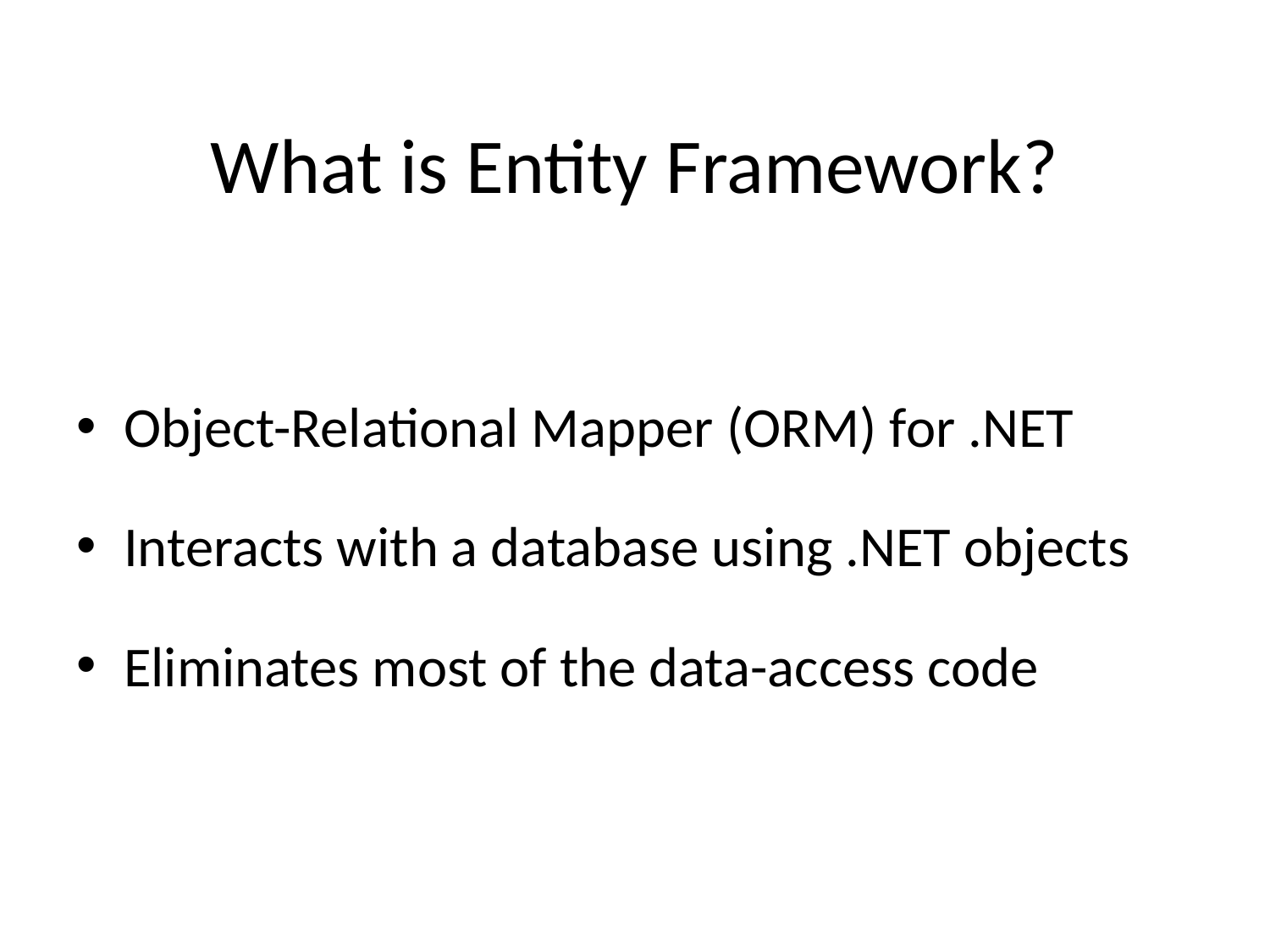

# What is Entity Framework?
Object-Relational Mapper (ORM) for .NET
Interacts with a database using .NET objects
Eliminates most of the data-access code